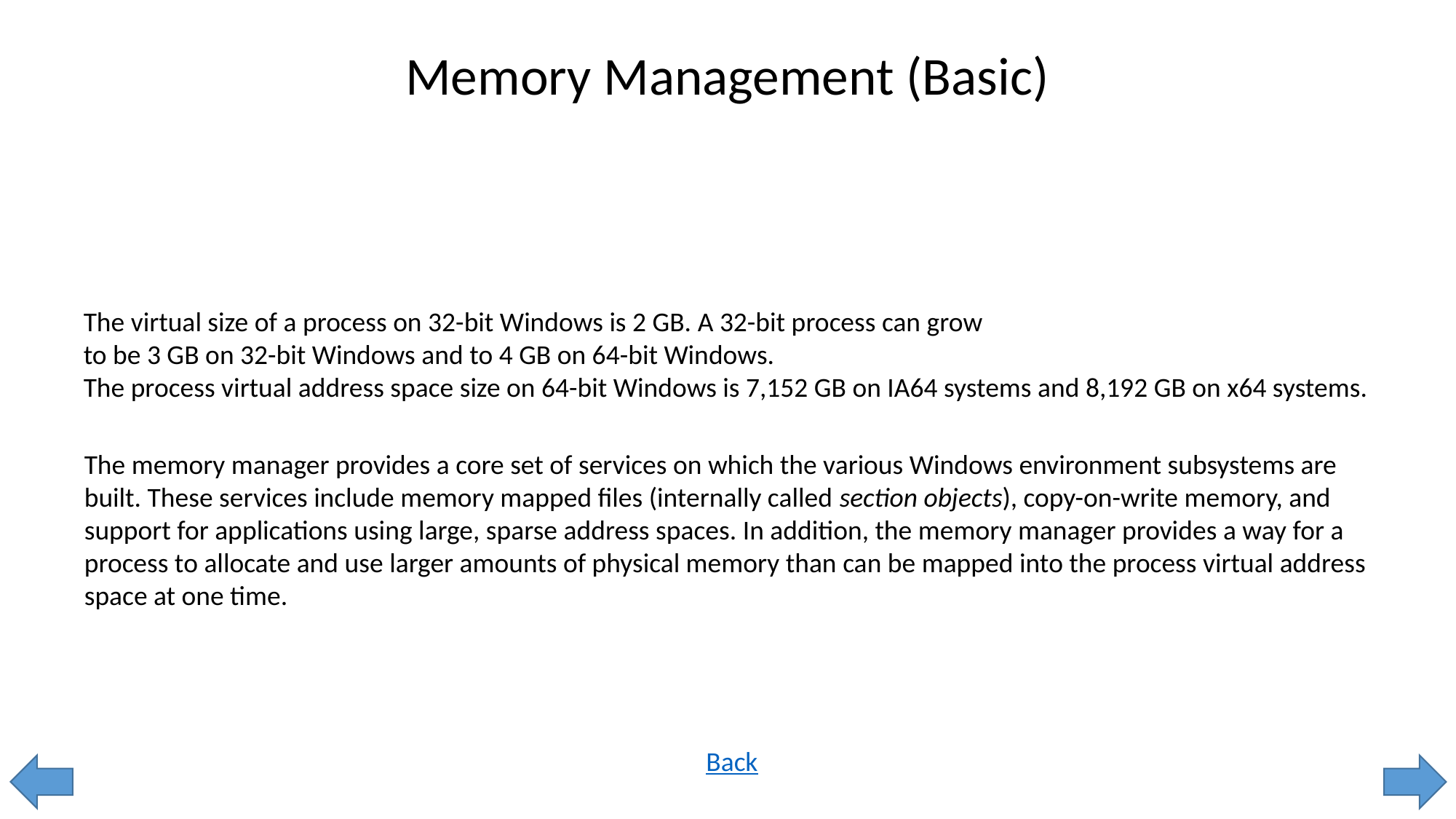

# Memory Management (Basic)
The virtual size of a process on 32-bit Windows is 2 GB. A 32-bit process can grow
to be 3 GB on 32-bit Windows and to 4 GB on 64-bit Windows.
The process virtual address space size on 64-bit Windows is 7,152 GB on IA64 systems and 8,192 GB on x64 systems.
The memory manager provides a core set of services on which the various Windows environment subsystems are built. These services include memory mapped files (internally called section objects), copy-on-write memory, and support for applications using large, sparse address spaces. In addition, the memory manager provides a way for a process to allocate and use larger amounts of physical memory than can be mapped into the process virtual address space at one time.

Back